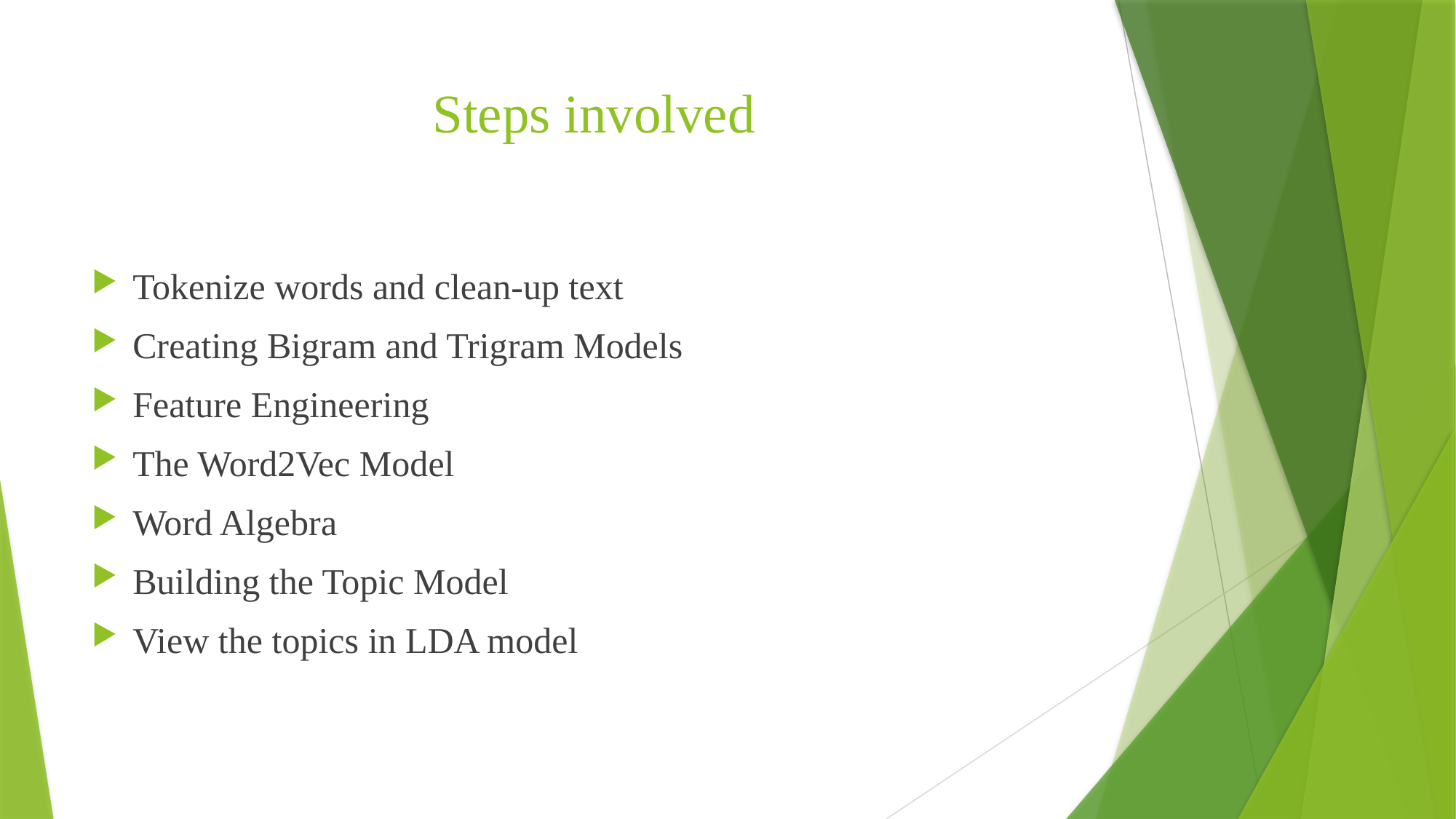

# Steps involved
Tokenize words and clean-up text
Creating Bigram and Trigram Models
Feature Engineering
The Word2Vec Model
Word Algebra
Building the Topic Model
View the topics in LDA model